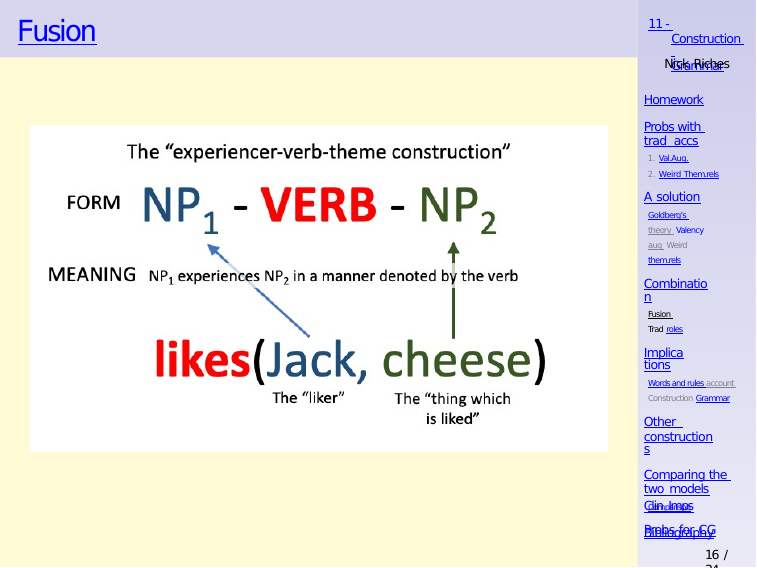

# Fusion
11 - Construction  Grammar
Nick Riches

Homework

Probs with trad  accs
Val.Aug.
Weird Them.rels

A solution
Goldberg’s theory  Valency aug  Weird them.rels

Combination
Fusion  Trad roles

Implications
Words and rules account  Construction Grammar

Other  constructions

Comparing the two  models
Comparison

Probs for CG

Clin Imps
Bibliography
16 / 34